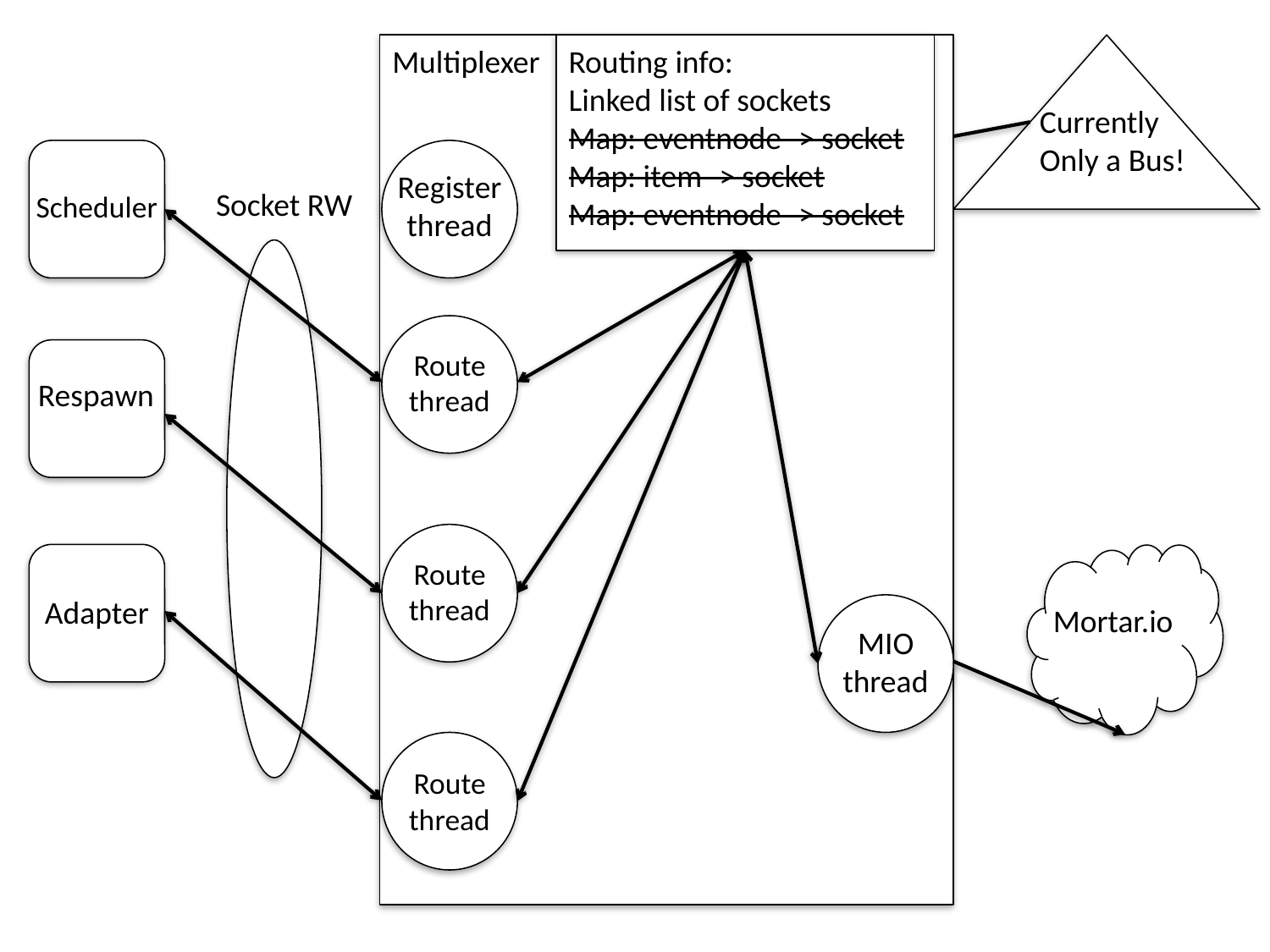

Multiplexer

Routing info:
Linked list of sockets
Map: eventnode -> socket
Map: item -> socket
Map: eventnode -> socket

Currently Only a Bus!

Register
thread
Socket RW
Scheduler

Route
thread
Respawn

Mortar.io
Route
thread
Adapter

MIO
thread

Route
thread